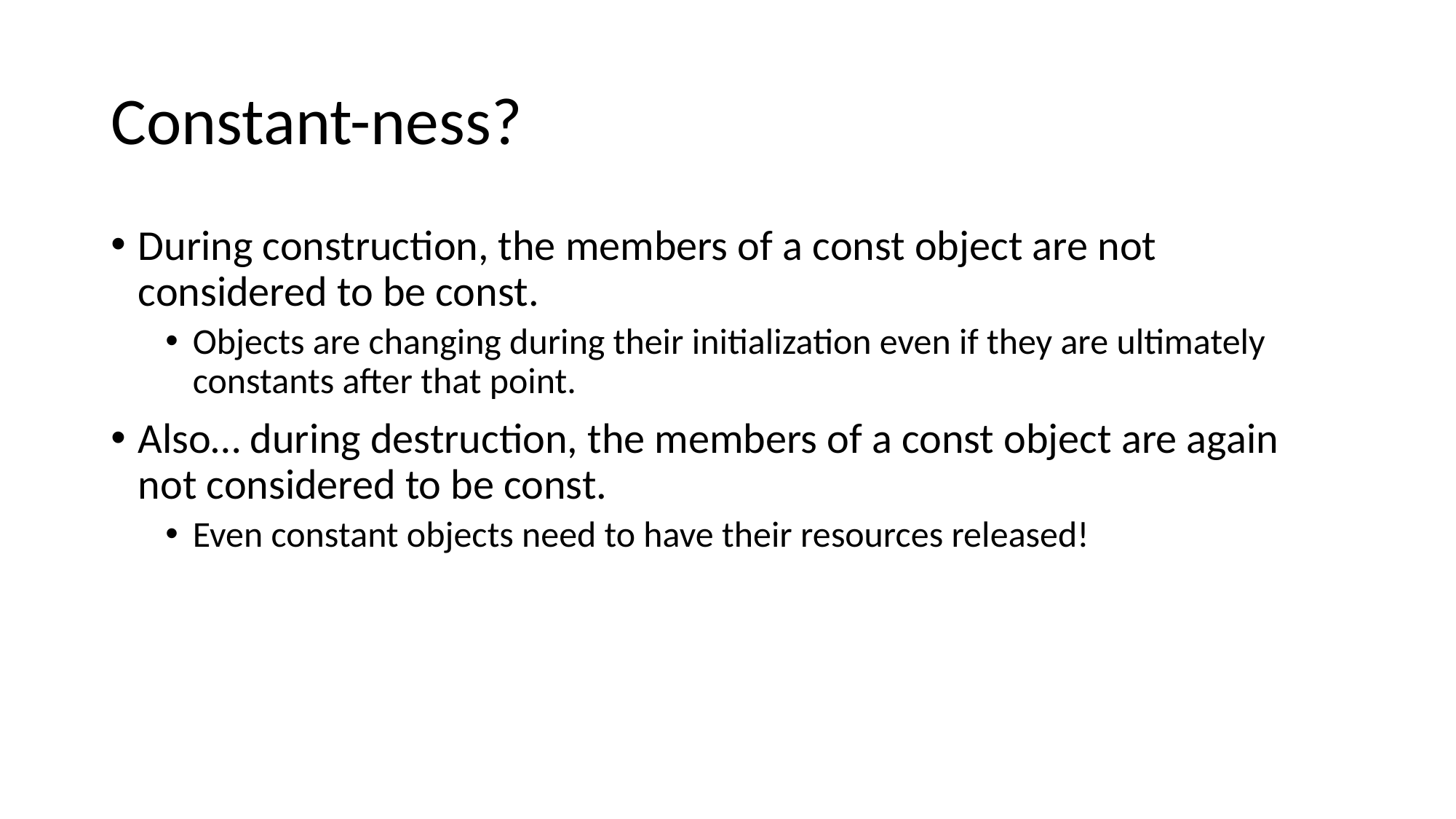

# Constant-ness?
During construction, the members of a const object are not considered to be const.
Objects are changing during their initialization even if they are ultimately constants after that point.
Also… during destruction, the members of a const object are again not considered to be const.
Even constant objects need to have their resources released!